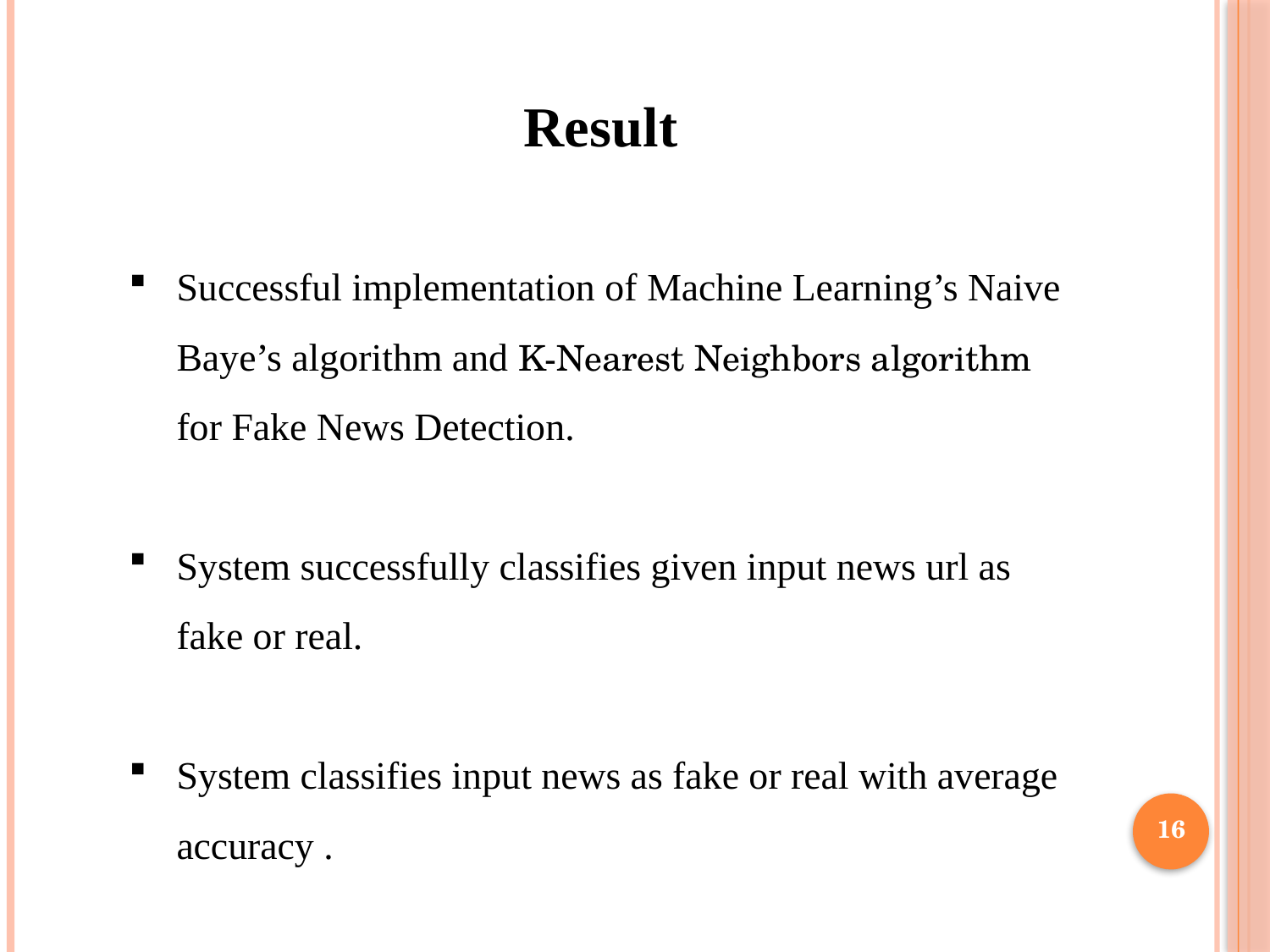

Result
Successful implementation of Machine Learning’s Naive Baye’s algorithm and K-Nearest Neighbors algorithm for Fake News Detection.

System successfully classifies given input news url as fake or real.

System classifies input news as fake or real with average accuracy .
16